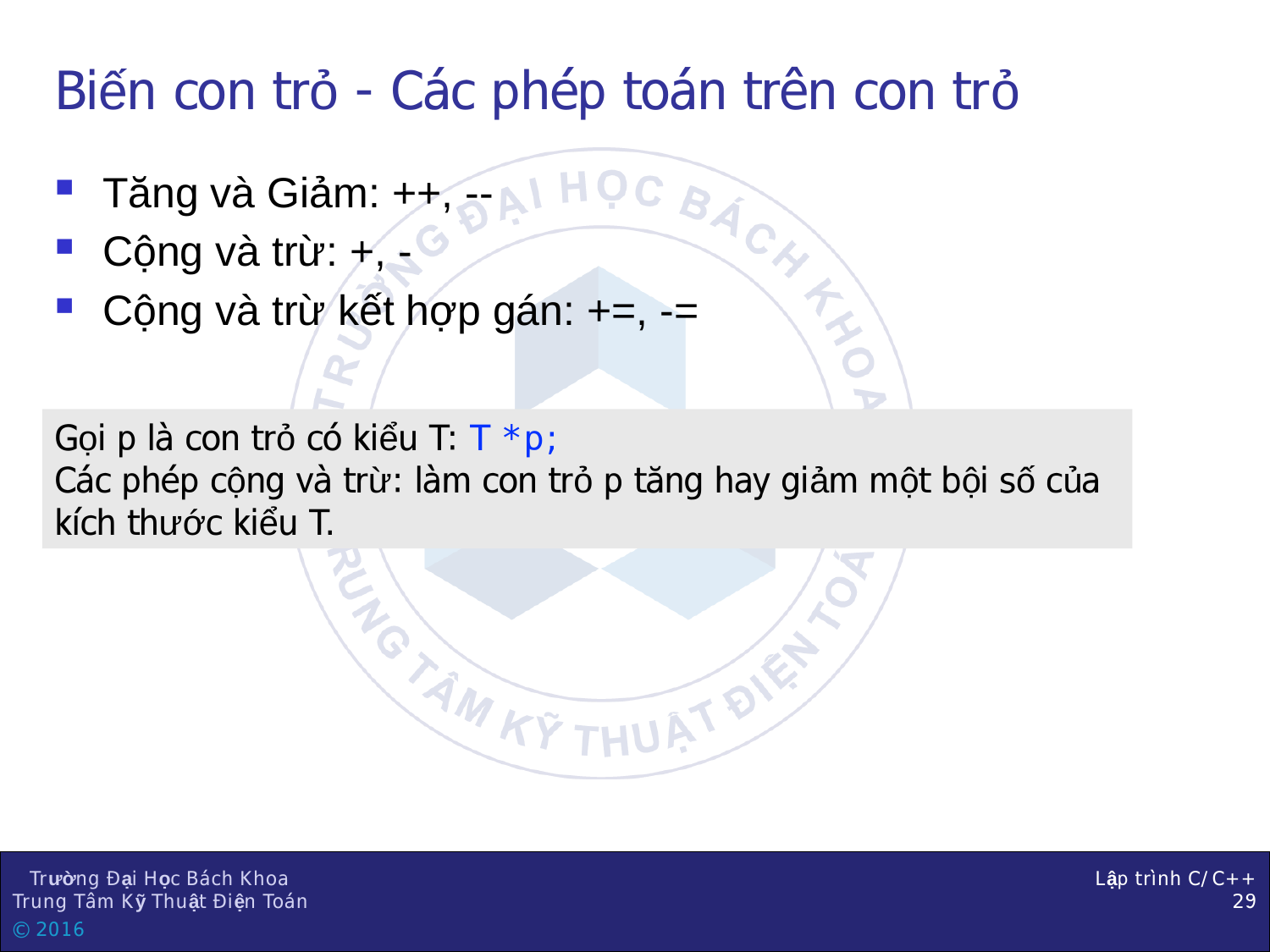

# Biến con trỏ - Các phép toán trên con trỏ
Tăng và Giảm: ++, --
Cộng và trừ: +, -
Cộng và trừ kết hợp gán: +=, -=
Gọi p là con trỏ có kiểu T: T *p;
Các phép cộng và trừ: làm con trỏ p tăng hay giảm một bội số của kích thước kiểu T.